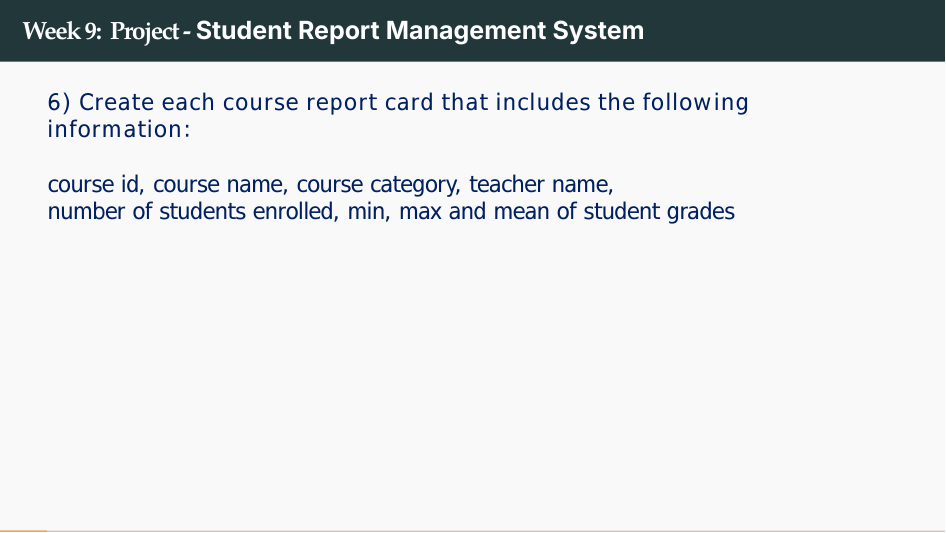

# Week 9:  Project - Student Report Management System
6) Create each course report card that includes the following information:

course id, course name, course category, teacher name,
number of students enrolled, min, max and mean of student grades